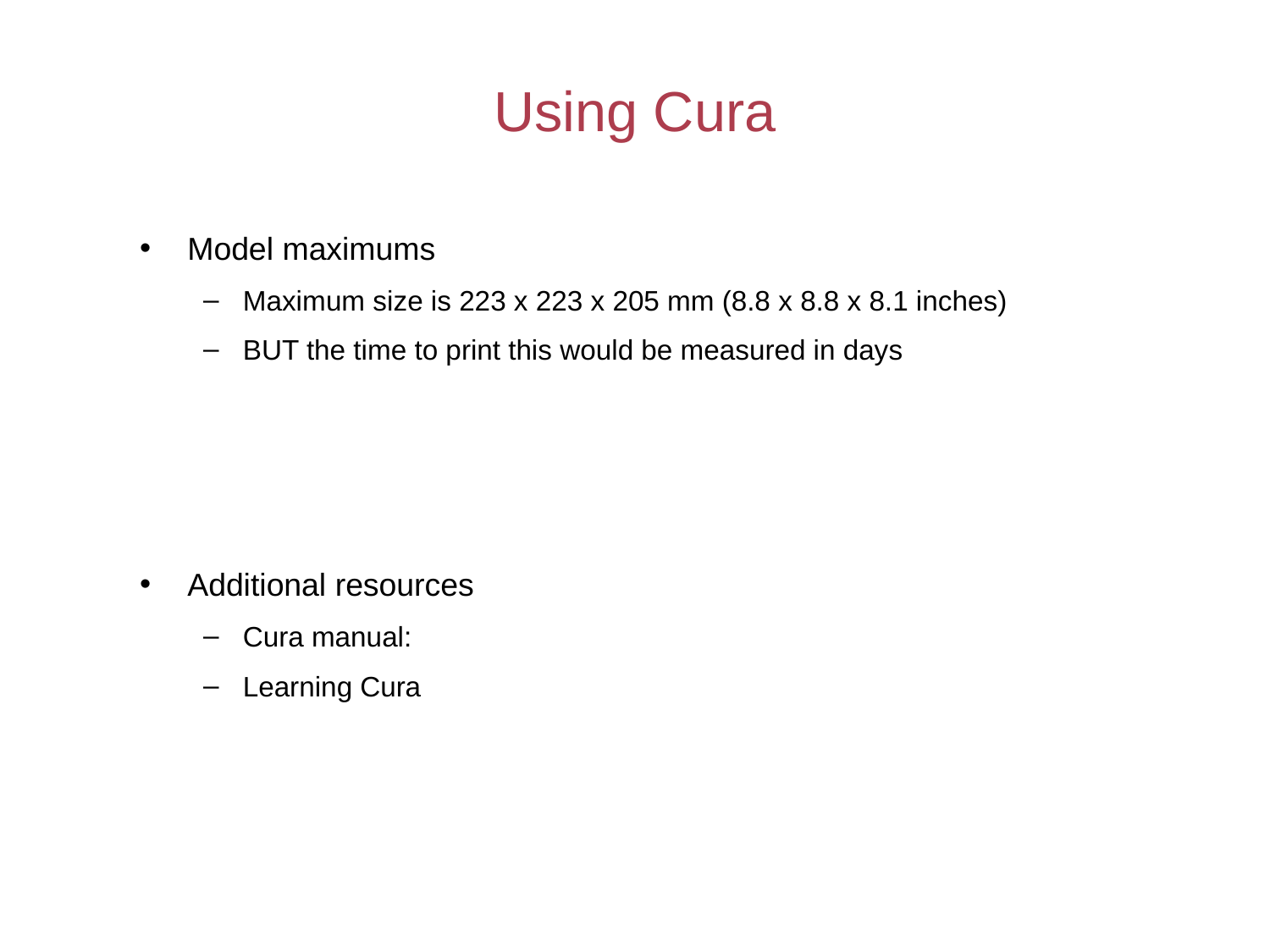

# Using Cura
Model maximums
Maximum size is 223 x 223 x 205 mm (8.8 x 8.8 x 8.1 inches)
BUT the time to print this would be measured in days

Additional resources
Cura manual:
Learning Cura